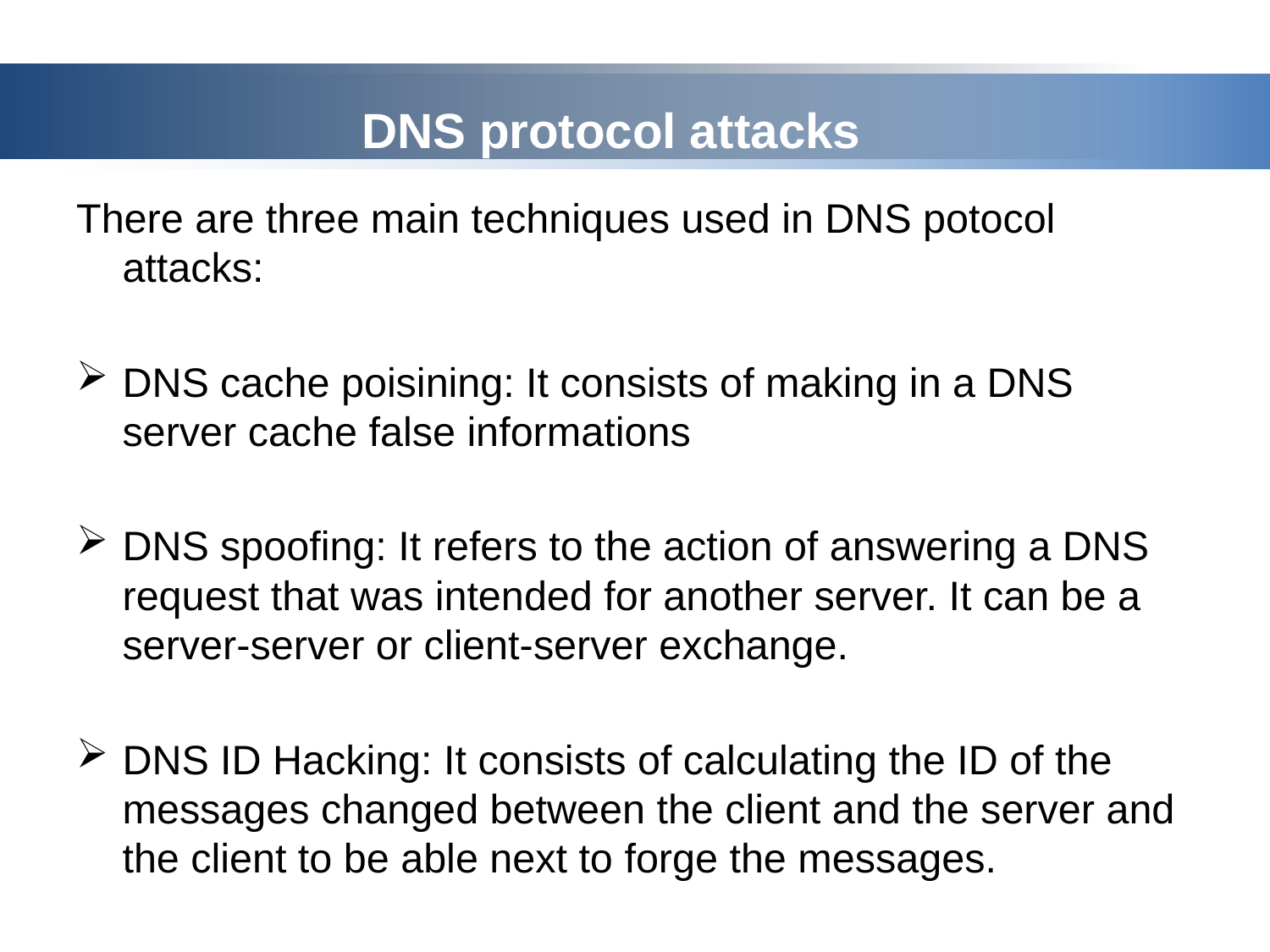

# DNS protocol attacks
There are three main techniques used in DNS potocol attacks:

DNS cache poisining: It consists of making in a DNS server cache false informations

DNS spoofing: It refers to the action of answering a DNS request that was intended for another server. It can be a server-server or client-server exchange.

DNS ID Hacking: It consists of calculating the ID of the messages changed between the client and the server and the client to be able next to forge the messages.